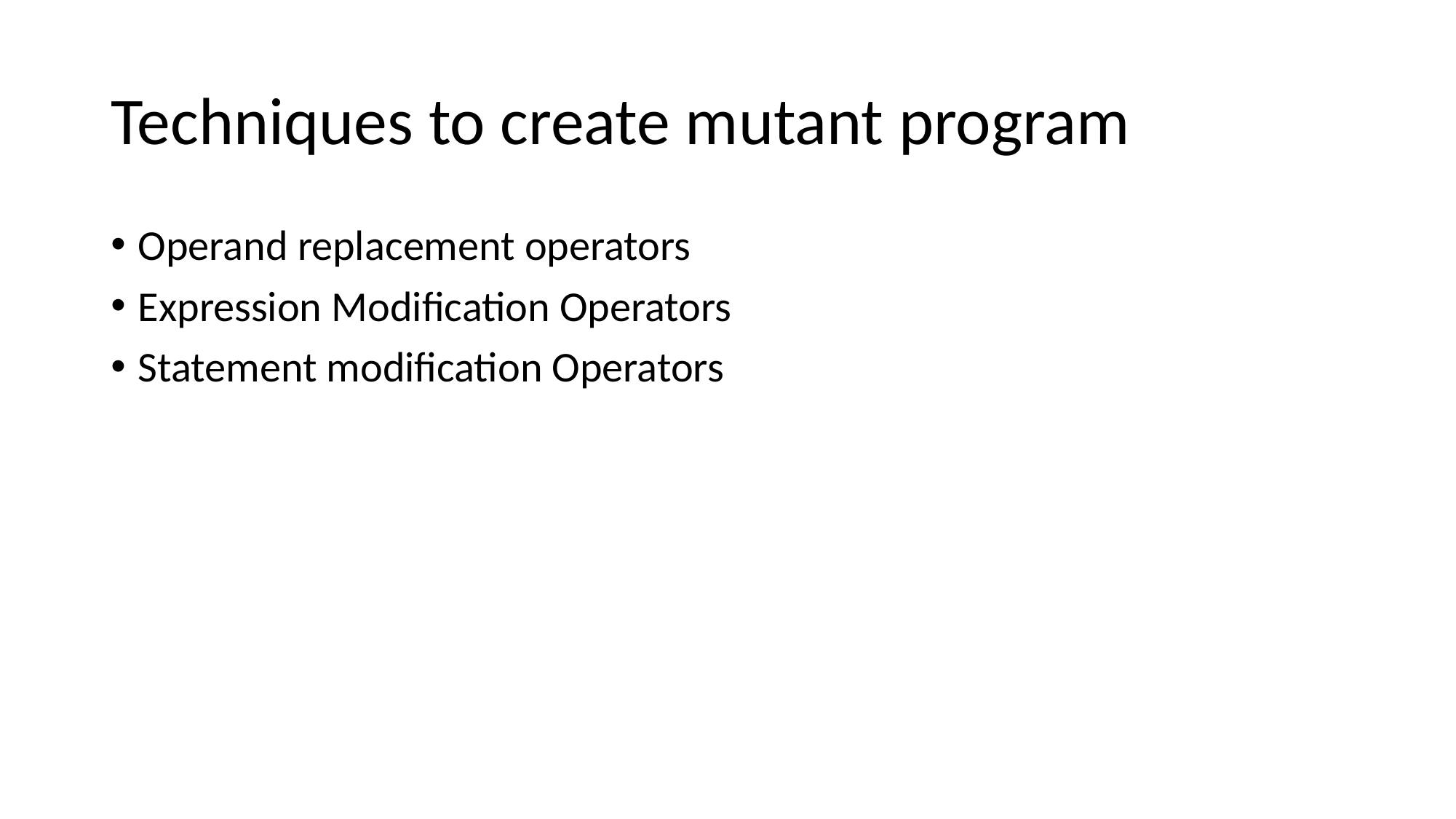

# Techniques to create mutant program
Operand replacement operators
Expression Modification Operators
Statement modification Operators